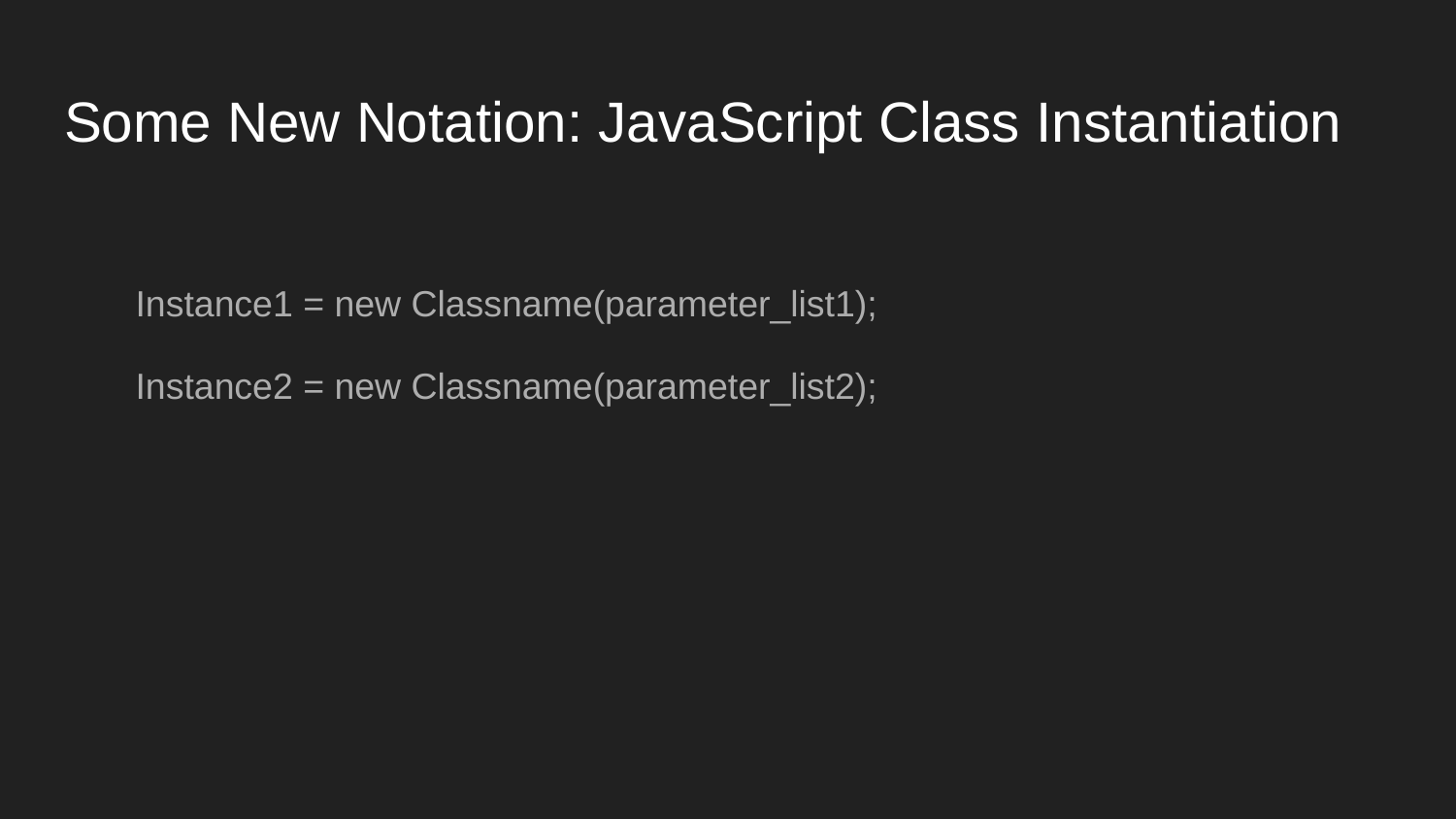

# Some New Notation: JavaScript Class Instantiation

       Instance1 = new Classname(parameter_list1);
       Instance2 = new Classname(parameter_list2);